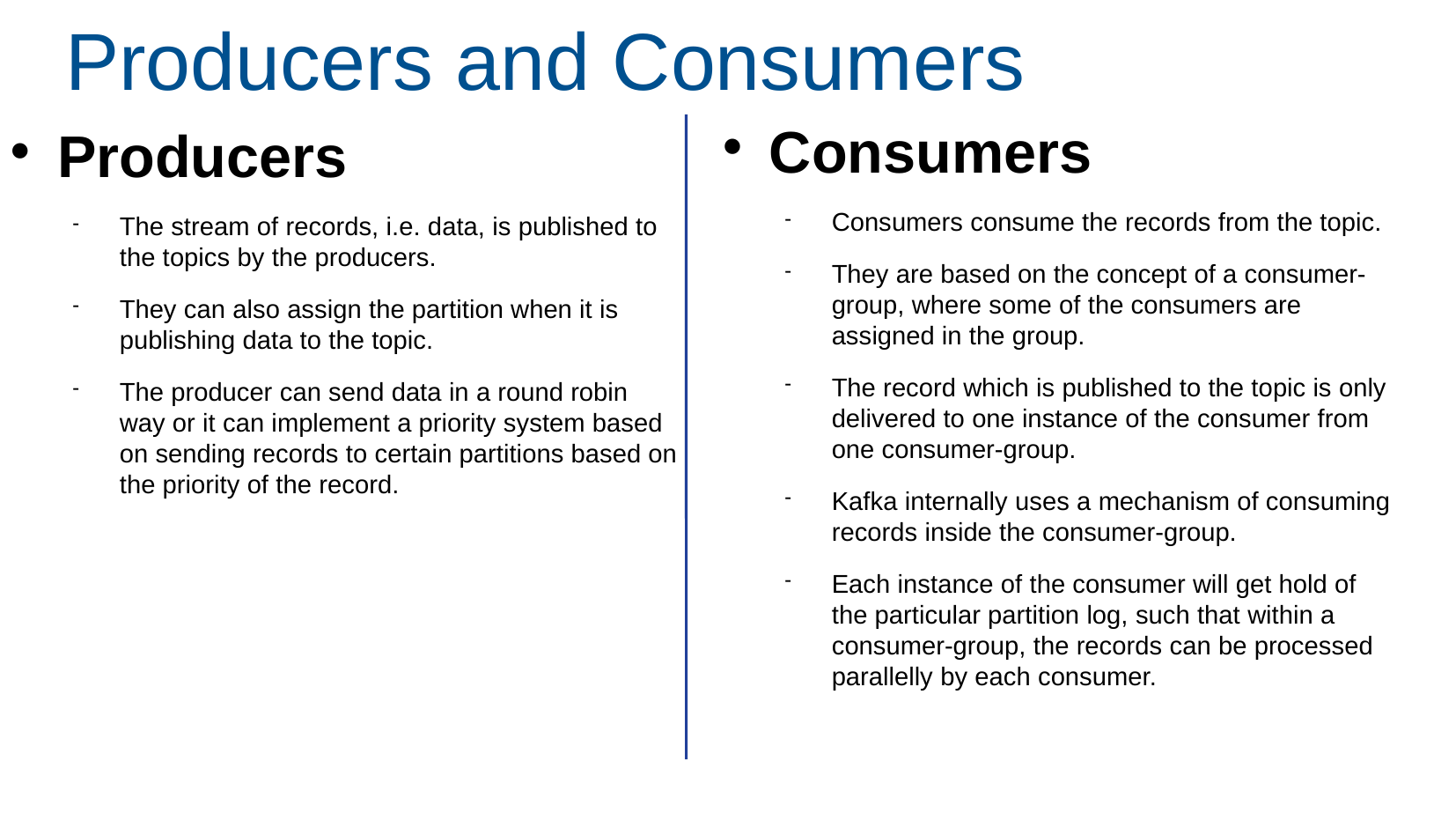

Producers and Consumers

Consumers
Consumers consume the records from the topic.
They are based on the concept of a consumer-group, where some of the consumers are assigned in the group.
The record which is published to the topic is only delivered to one instance of the consumer from one consumer-group.
Kafka internally uses a mechanism of consuming records inside the consumer-group.
Each instance of the consumer will get hold of the particular partition log, such that within a consumer-group, the records can be processed parallelly by each consumer.
Producers
The stream of records, i.e. data, is published to the topics by the producers.
They can also assign the partition when it is publishing data to the topic.
The producer can send data in a round robin way or it can implement a priority system based on sending records to certain partitions based on the priority of the record.